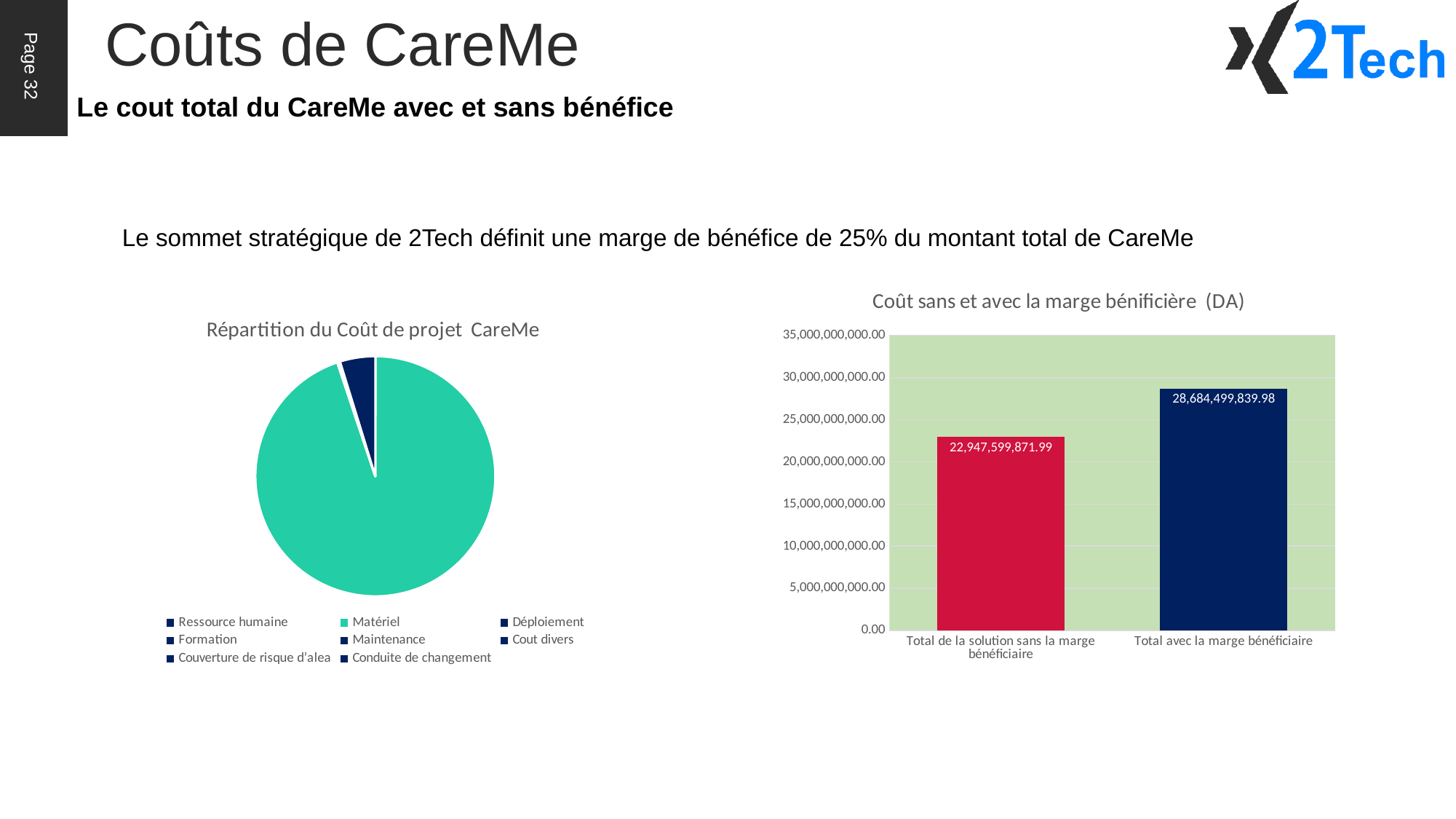

Coûts de CareMe
Page 32
Le cout total du CareMe avec et sans bénéfice
Le sommet stratégique de 2Tech définit une marge de bénéfice de 25% du montant total de CareMe

### Chart: Coût sans et avec la marge bénificière  (DA)

| Category | Coût (DA) |
|---|---|
| Total de la solution sans la marge bénéficiaire | 22947599871.987003 |
| Total avec la marge bénéficiaire | 28684499839.983753 |

### Chart: Répartition du Coût de projet  CareMe

| Category | Coût (DA) |
|---|---|
| Ressource humaine | 5639370.04 |
| Matériel  | 21764334992.0 |
| Déploiement | 2970000.0 |
| Formation | 672000.0 |
| Maintenance | 5204000.0 |
| Cout divers | 800000.0 |
| Couverture de risque d’alea | 75236658.9 |
| Conduite de changement | 1092742851.0470002 |